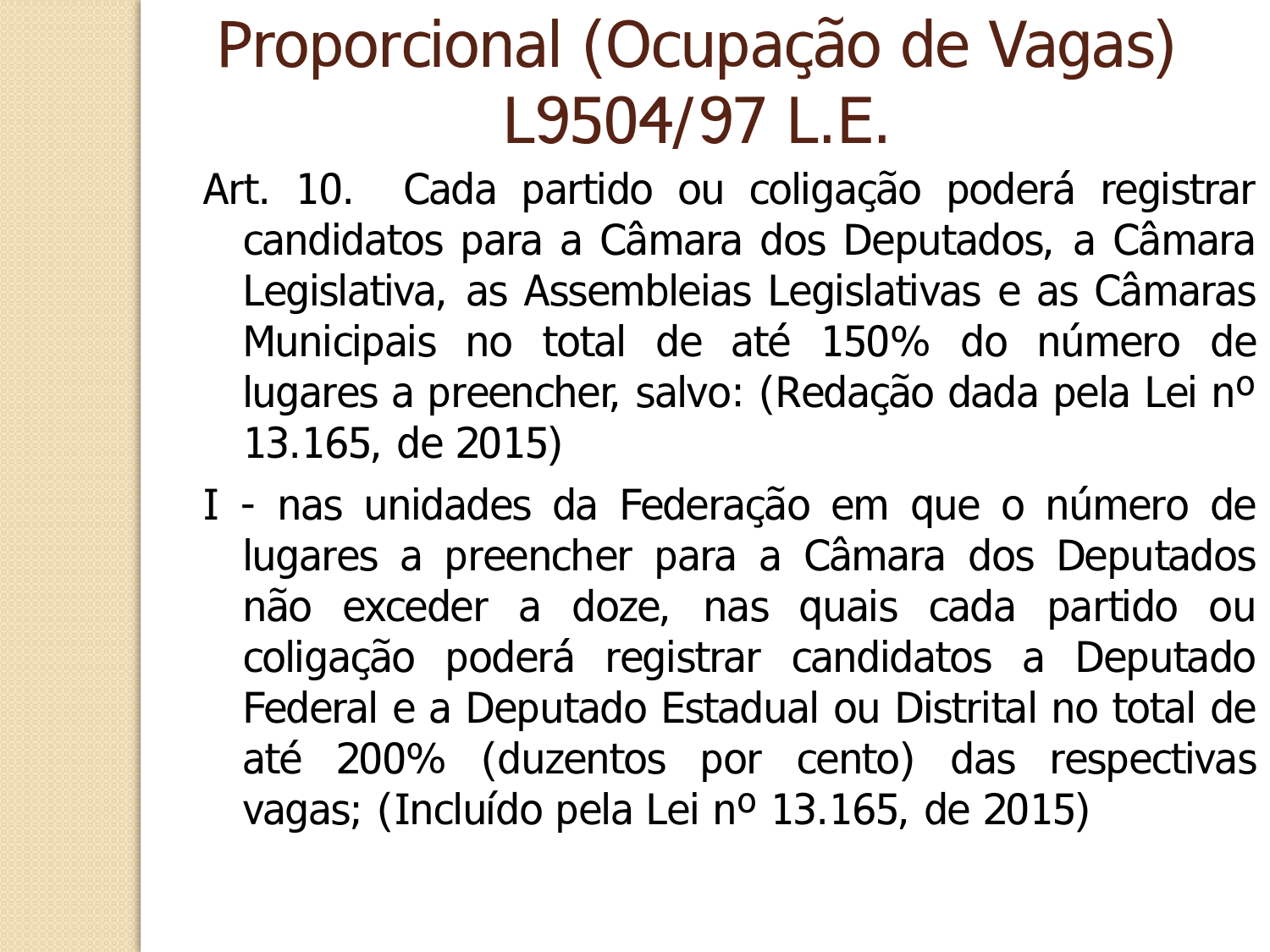

Proporcional (Ocupação de Vagas) L9504/97 L.E.
Art. 10.  Cada partido ou coligação poderá registrar candidatos para a Câmara dos Deputados, a Câmara Legislativa, as Assembleias Legislativas e as Câmaras Municipais no total de até 150% do número de lugares a preencher, salvo: (Redação dada pela Lei nº 13.165, de 2015)
I - nas unidades da Federação em que o número de lugares a preencher para a Câmara dos Deputados não exceder a doze, nas quais cada partido ou coligação poderá registrar candidatos a Deputado Federal e a Deputado Estadual ou Distrital no total de até 200% (duzentos por cento) das respectivas vagas; (Incluído pela Lei nº 13.165, de 2015)